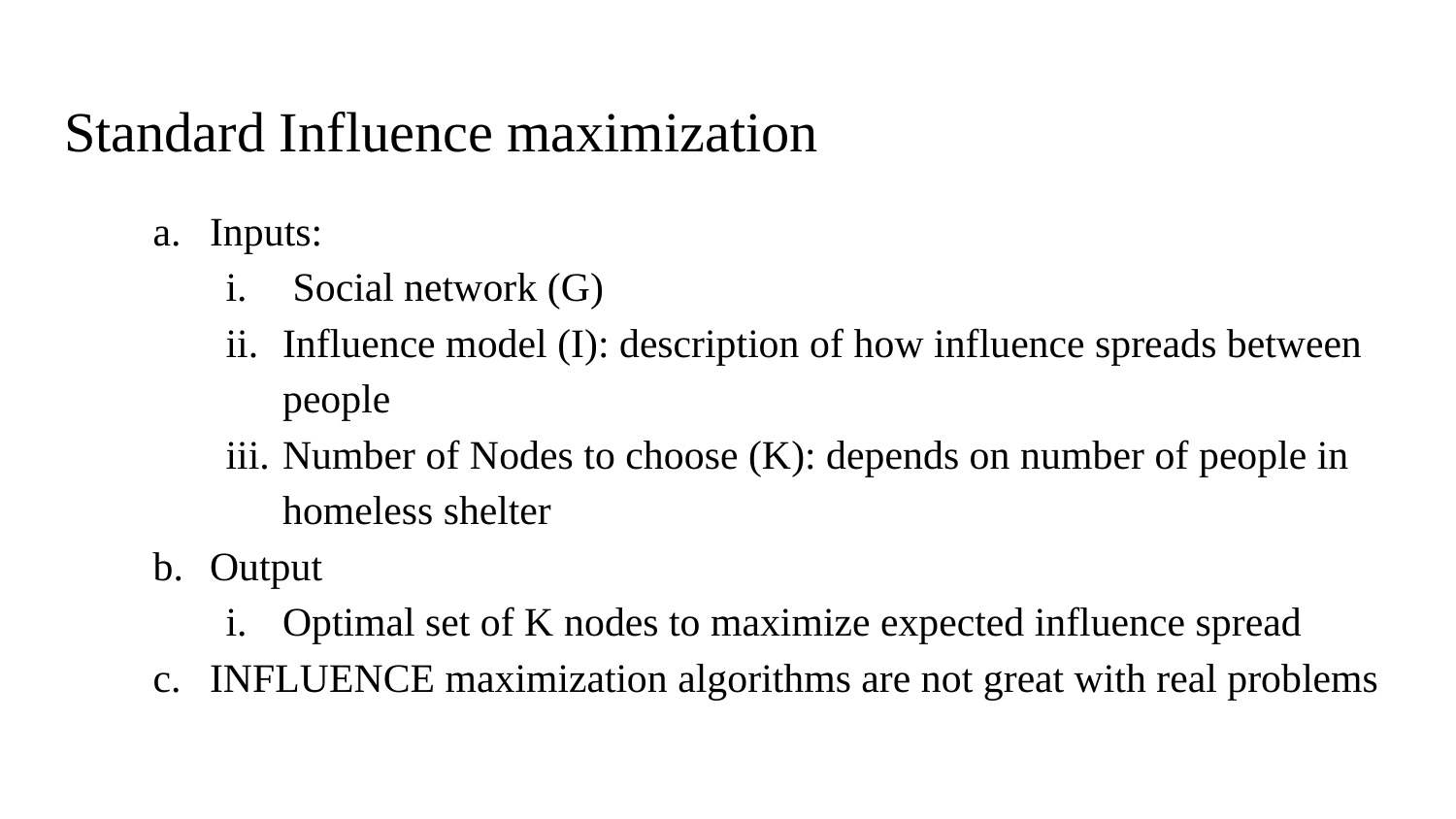

# Standard Influence maximization

Inputs:
 Social network (G)
Influence model (I): description of how influence spreads between people
Number of Nodes to choose (K): depends on number of people in homeless shelter
Output
Optimal set of K nodes to maximize expected influence spread
INFLUENCE maximization algorithms are not great with real problems